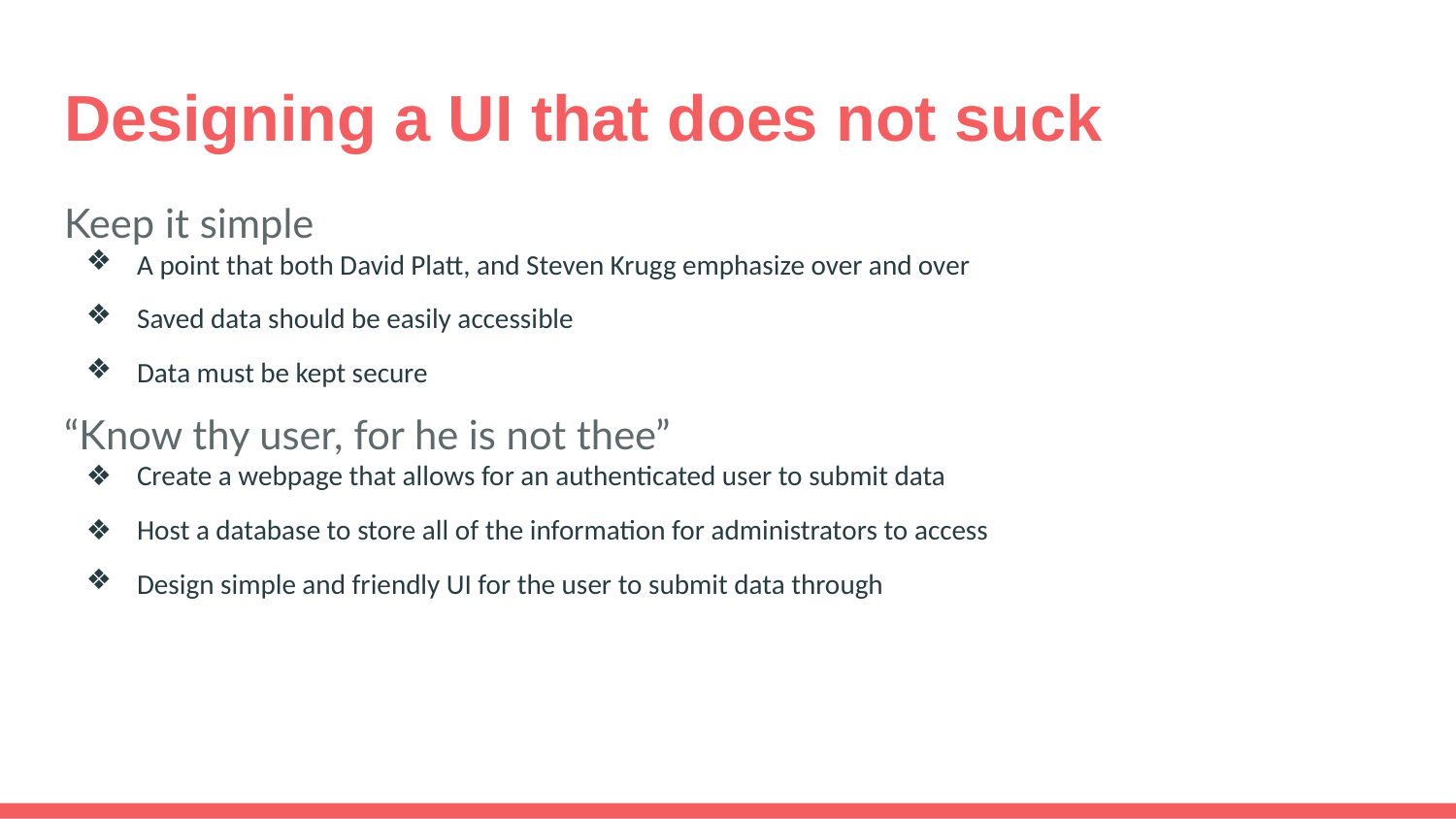

# Designing a UI that does not suck
Keep it simple
A point that both David Platt, and Steven Krugg emphasize over and over
Saved data should be easily accessible
Data must be kept secure
“Know thy user, for he is not thee”
Create a webpage that allows for an authenticated user to submit data
Host a database to store all of the information for administrators to access
Design simple and friendly UI for the user to submit data through